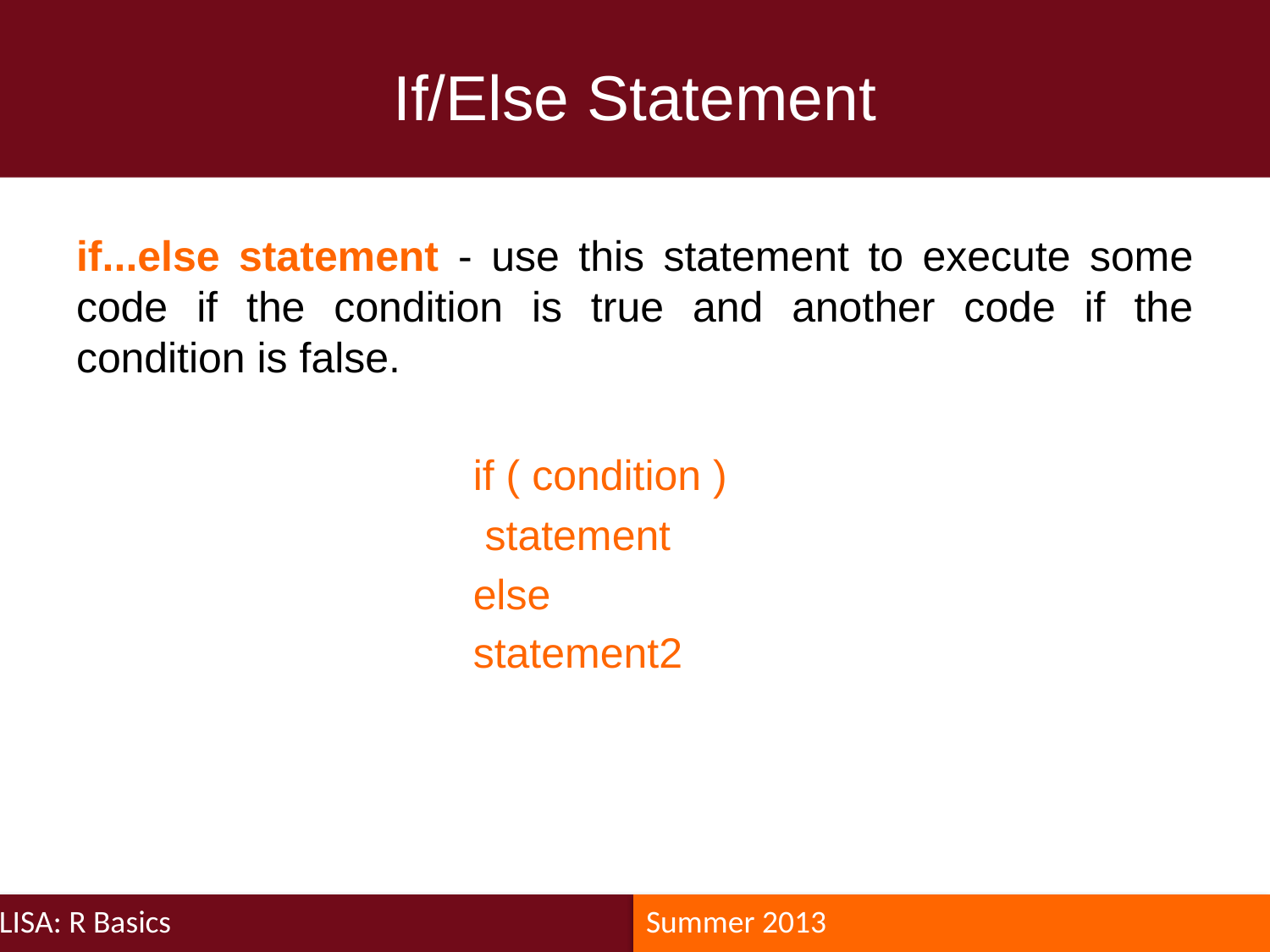

If/Else Statement

if...else statement - use this statement to execute some code if the condition is true and another code if the condition is false.

if ( condition )
 statement
else
statement2

LISA: R Basics
Summer 2013